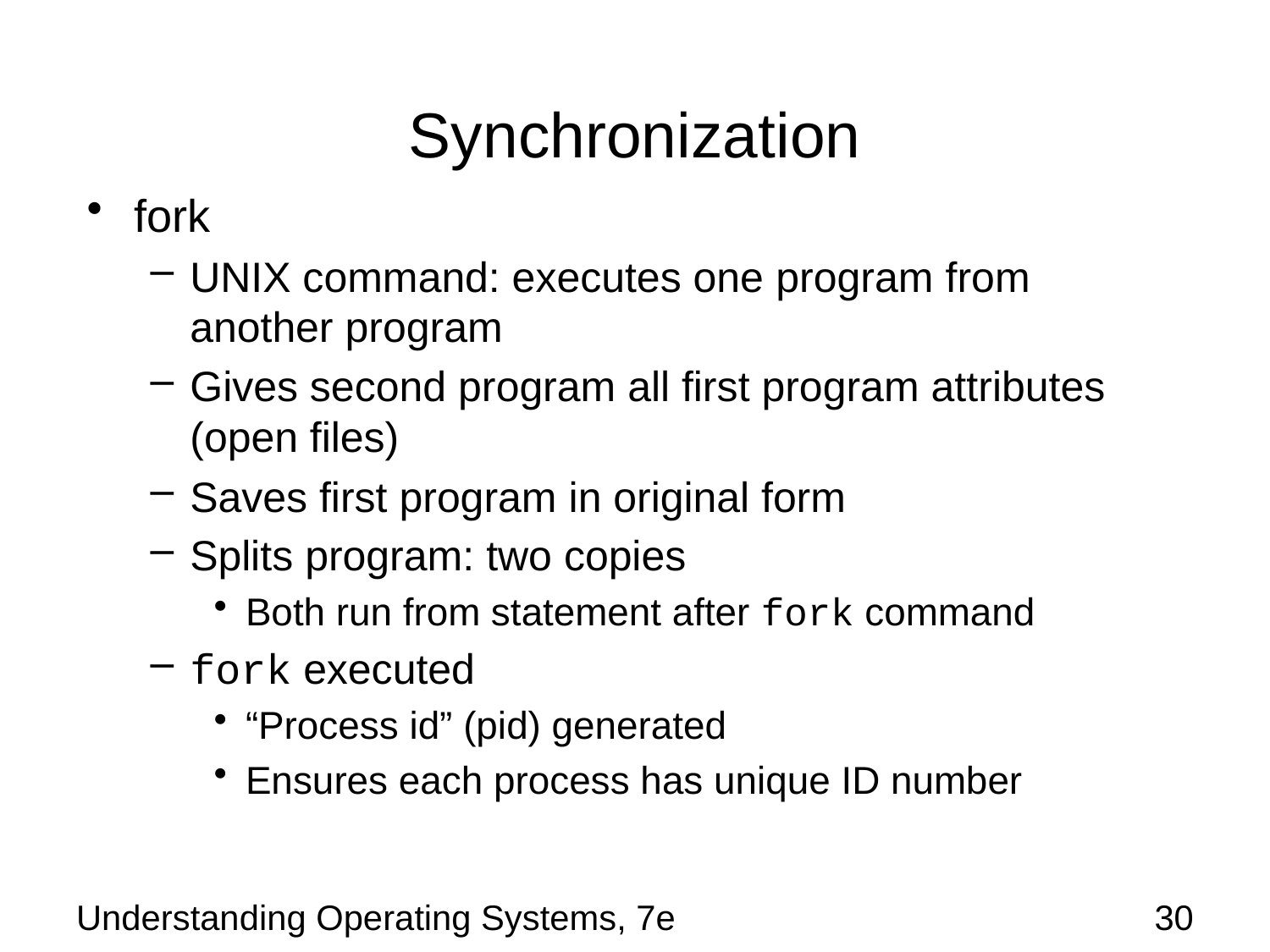

# Synchronization
fork
UNIX command: executes one program from another program
Gives second program all first program attributes (open files)
Saves first program in original form
Splits program: two copies
Both run from statement after fork command
fork executed
“Process id” (pid) generated
Ensures each process has unique ID number
Understanding Operating Systems, 7e
30